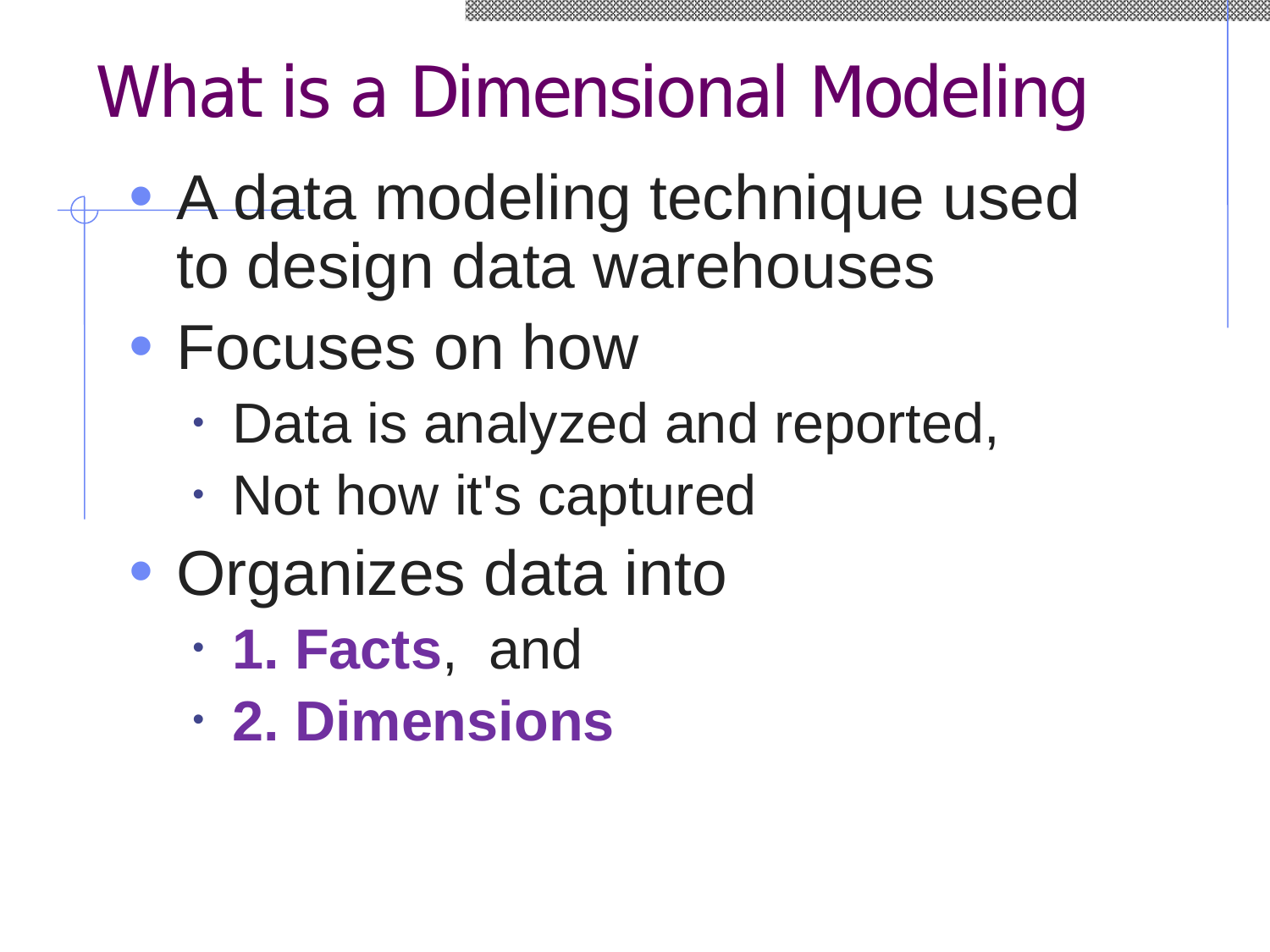

# What is a Dimensional Modeling
A data modeling technique used to design data warehouses
Focuses on how
Data is analyzed and reported,
Not how it's captured
Organizes data into
1. Facts,  and
2. Dimensions